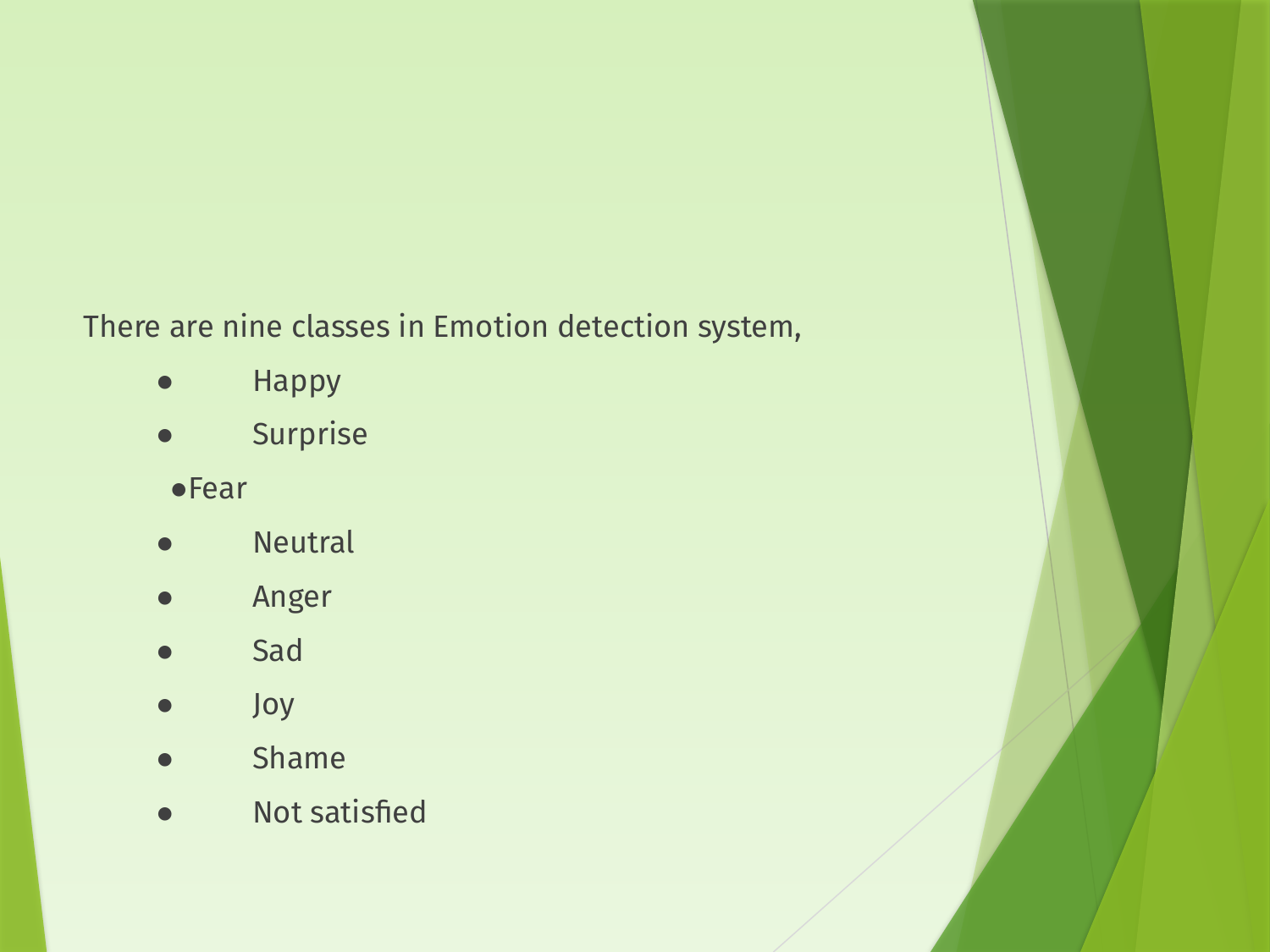

#
There are nine classes in Emotion detection system,
         ●	Happy
         ●	Surprise
	     ●Fear
         ●	Neutral
         ●	Anger
         ●	Sad
         ●	Joy
         ●	Shame
         ●	Not satisfied